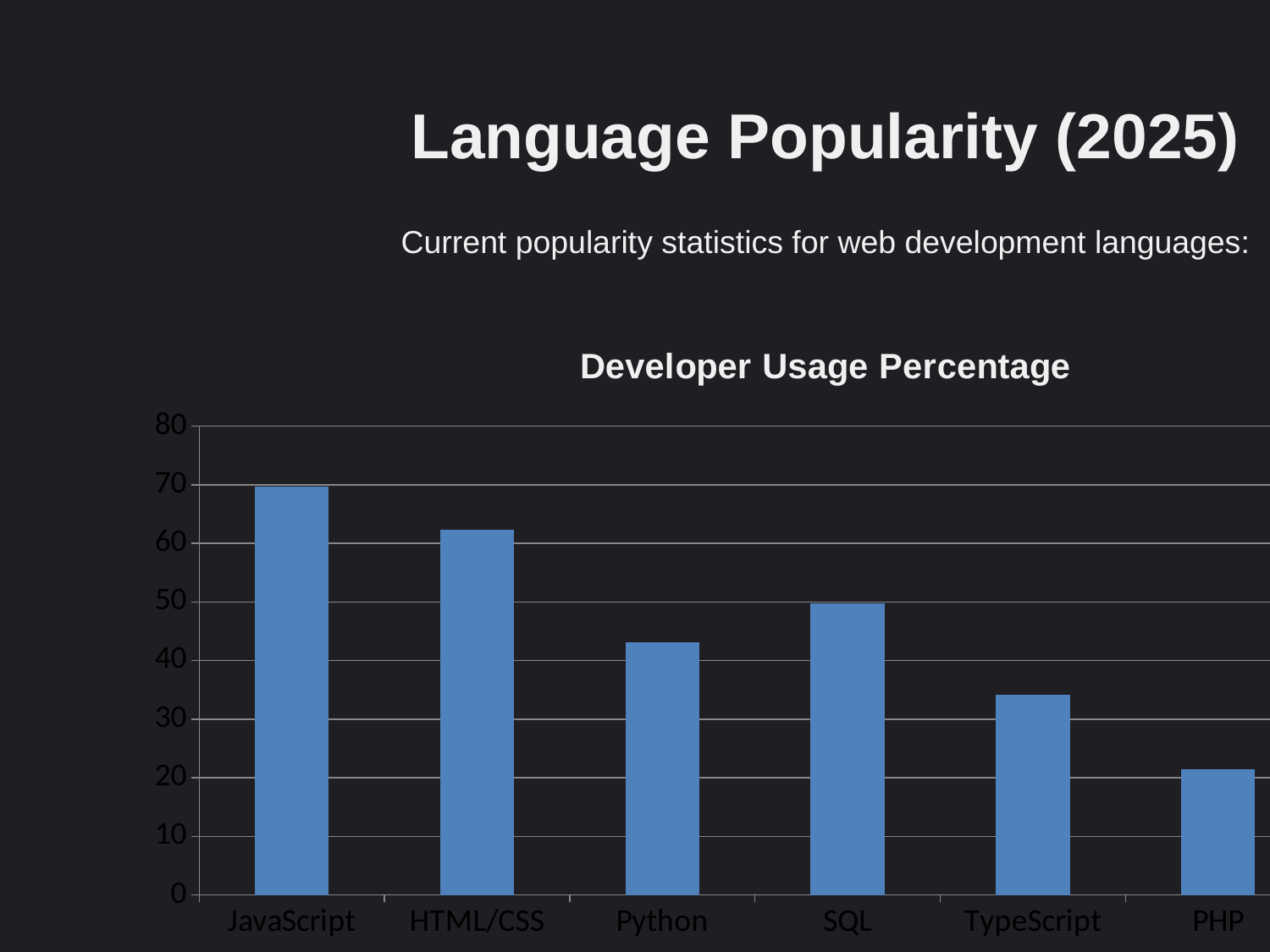

Language Popularity (2025)
Current popularity statistics for web development languages:

### Chart: Developer Usage Percentage

| Category | % of Developers |
|---|---|
| JavaScript | 69.7 |
| HTML/CSS | 62.4 |
| Python | 43.1 |
| SQL | 49.8 |
| TypeScript | 34.2 |
| PHP | 21.4 |
| Node.js | 33.1 |